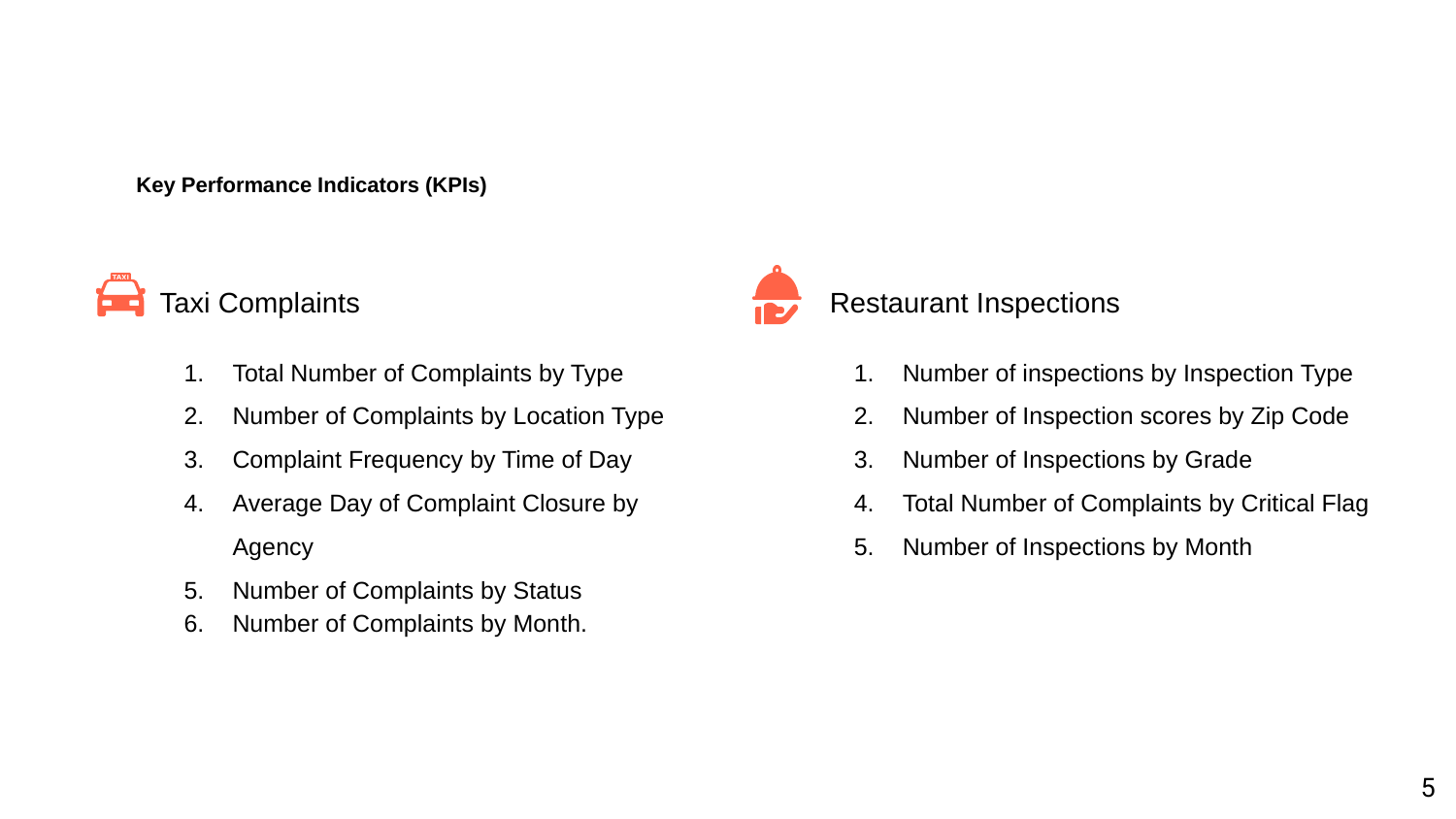

# Key Performance Indicators (KPIs)

Taxi Complaints
Total Number of Complaints by Type
Number of Complaints by Location Type
Complaint Frequency by Time of Day
Average Day of Complaint Closure by Agency
Number of Complaints by Status
Number of Complaints by Month.

Restaurant Inspections
Number of inspections by Inspection Type
Number of Inspection scores by Zip Code
Number of Inspections by Grade
Total Number of Complaints by Critical Flag
Number of Inspections by Month

5